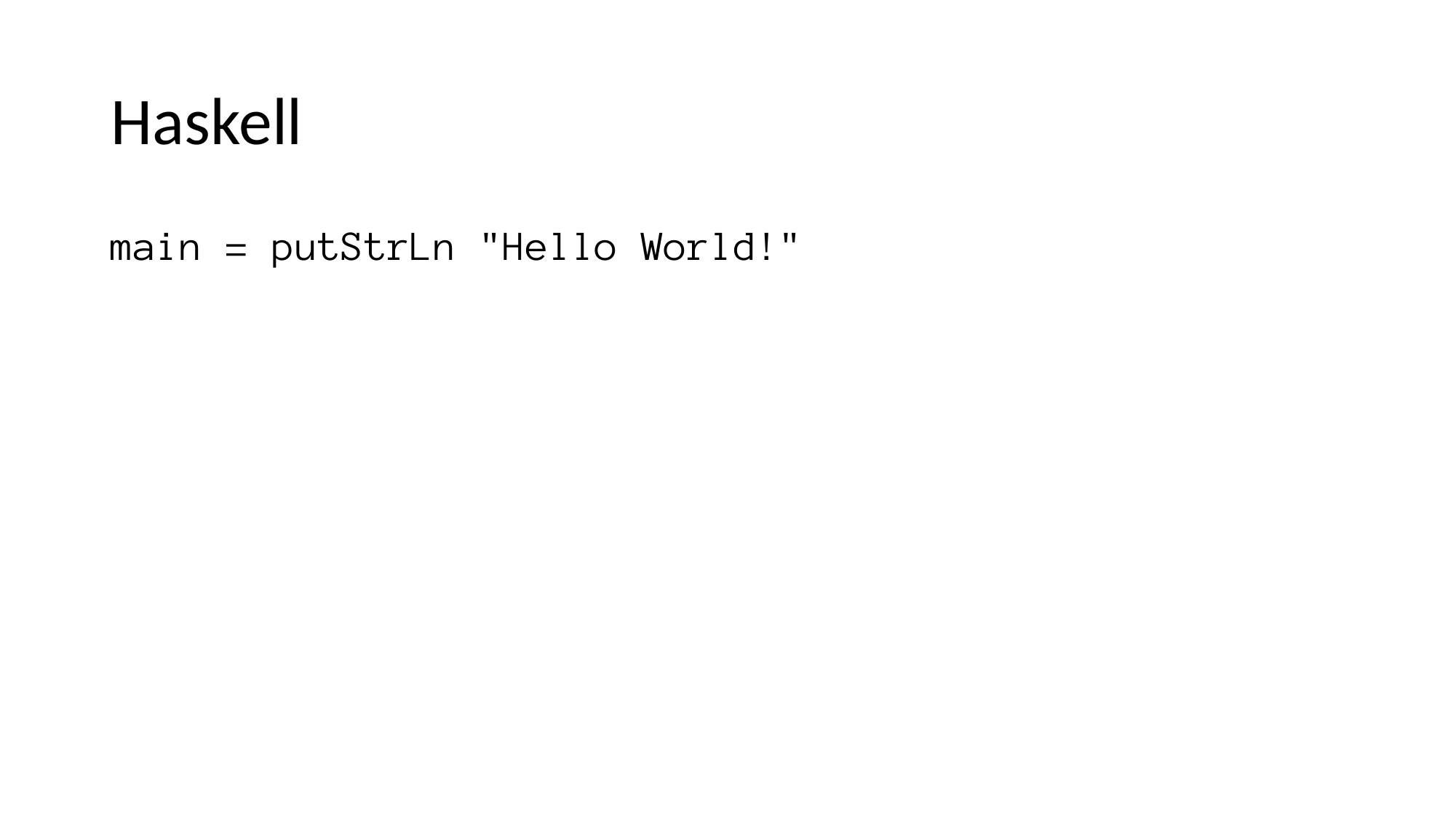

# Haskell
main = putStrLn "Hello World!"